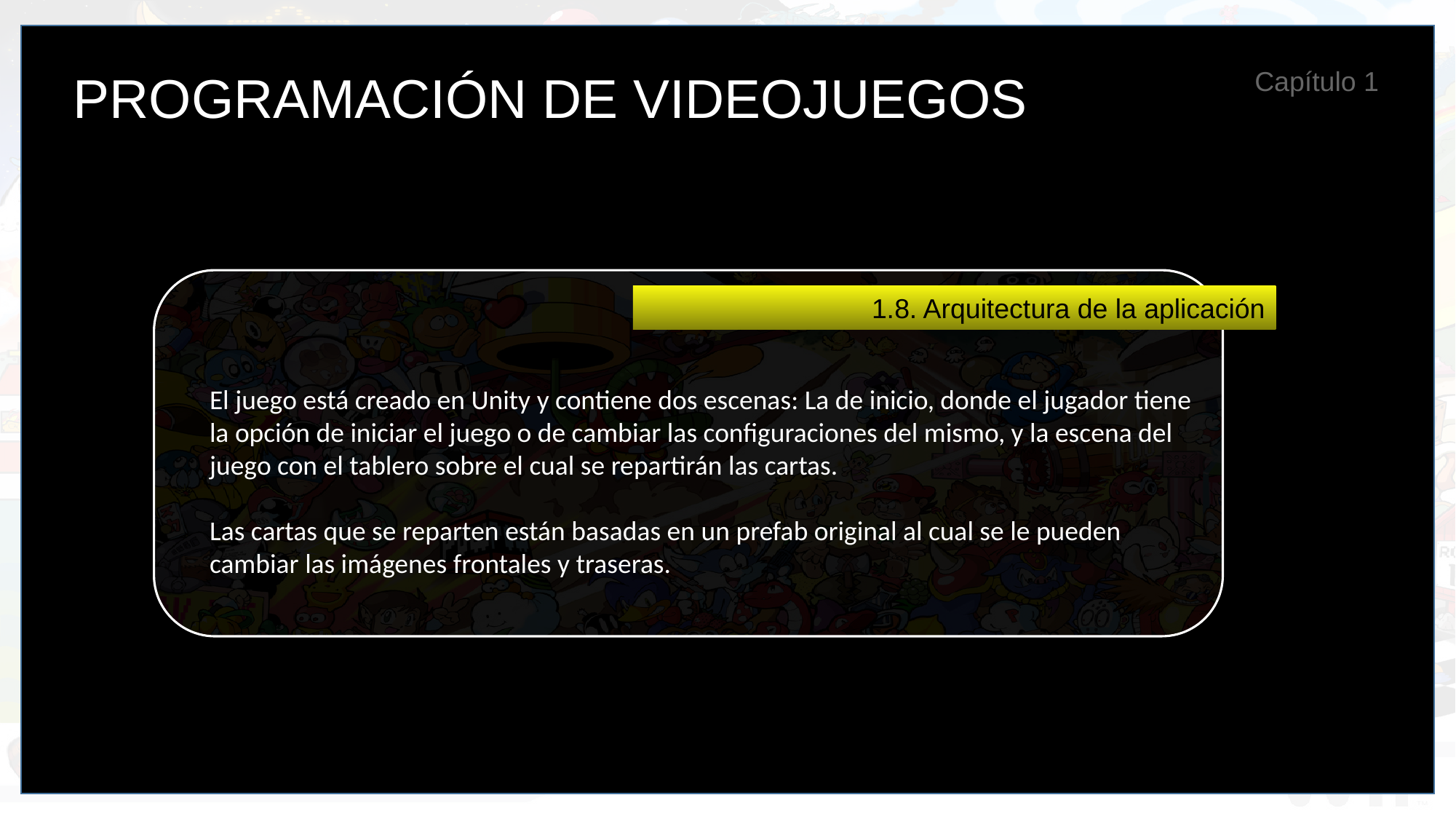

PROGRAMACIÓN DE VIDEOJUEGOS
Capítulo 1

1.8. Arquitectura de la aplicación
El juego está creado en Unity y contiene dos escenas: La de inicio, donde el jugador tiene la opción de iniciar el juego o de cambiar las configuraciones del mismo, y la escena del juego con el tablero sobre el cual se repartirán las cartas.

Las cartas que se reparten están basadas en un prefab original al cual se le pueden cambiar las imágenes frontales y traseras.